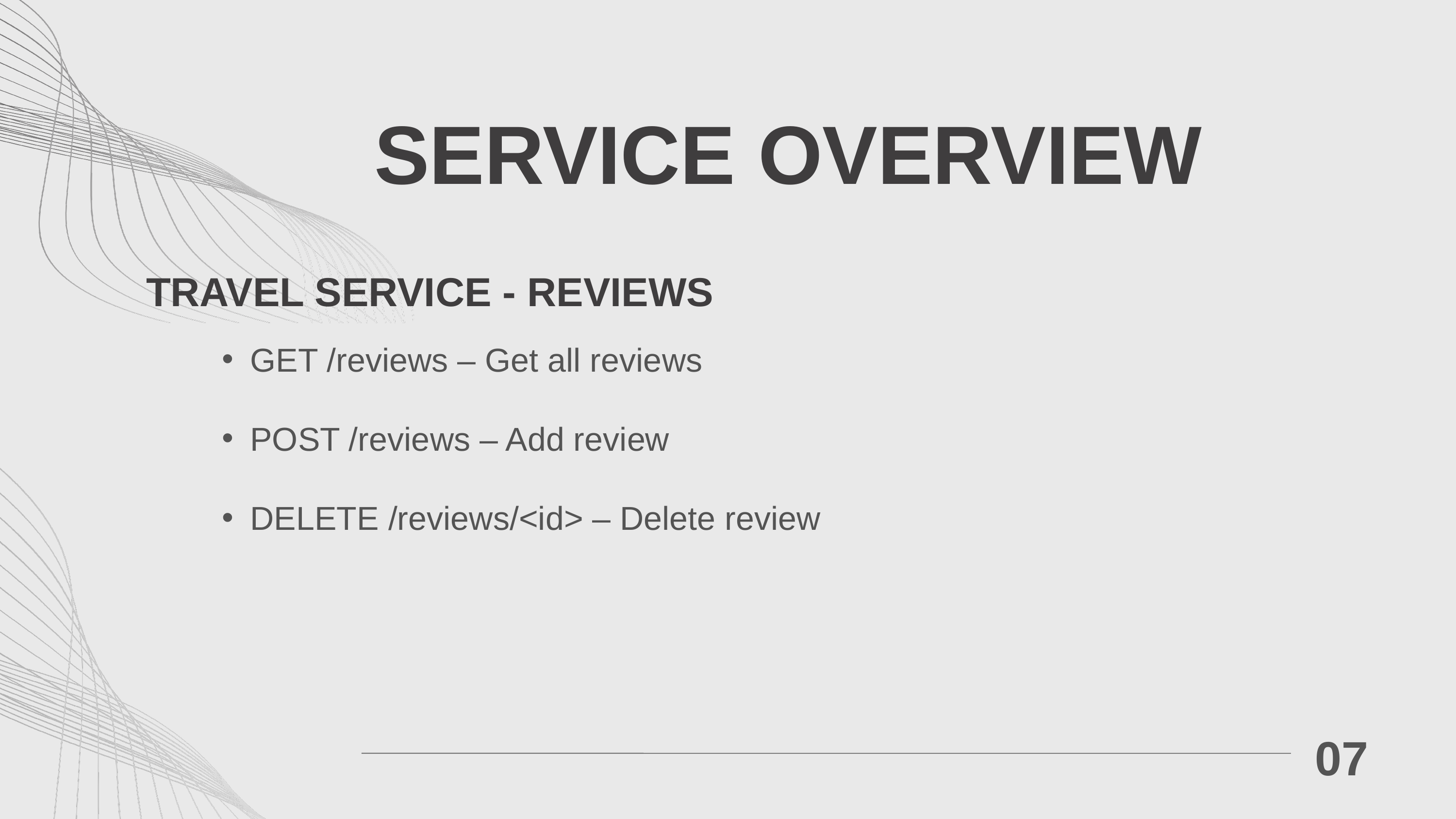

SERVICE OVERVIEW
TRAVEL SERVICE - REVIEWS
GET /reviews – Get all reviews

POST /reviews – Add review

DELETE /reviews/<id> – Delete review

07